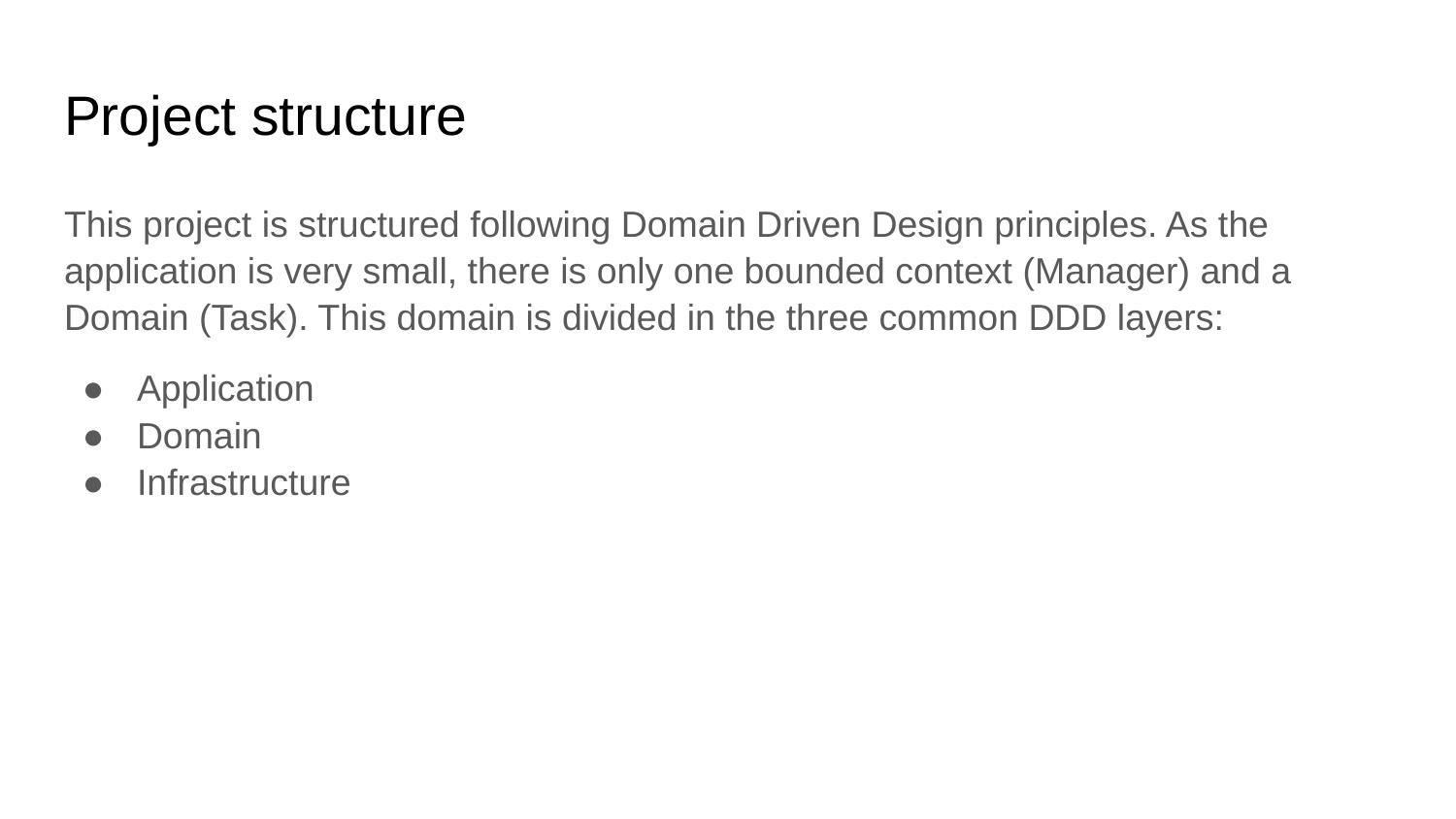

# Project structure
This project is structured following Domain Driven Design principles. As the application is very small, there is only one bounded context (Manager) and a Domain (Task). This domain is divided in the three common DDD layers:
Application
Domain
Infrastructure